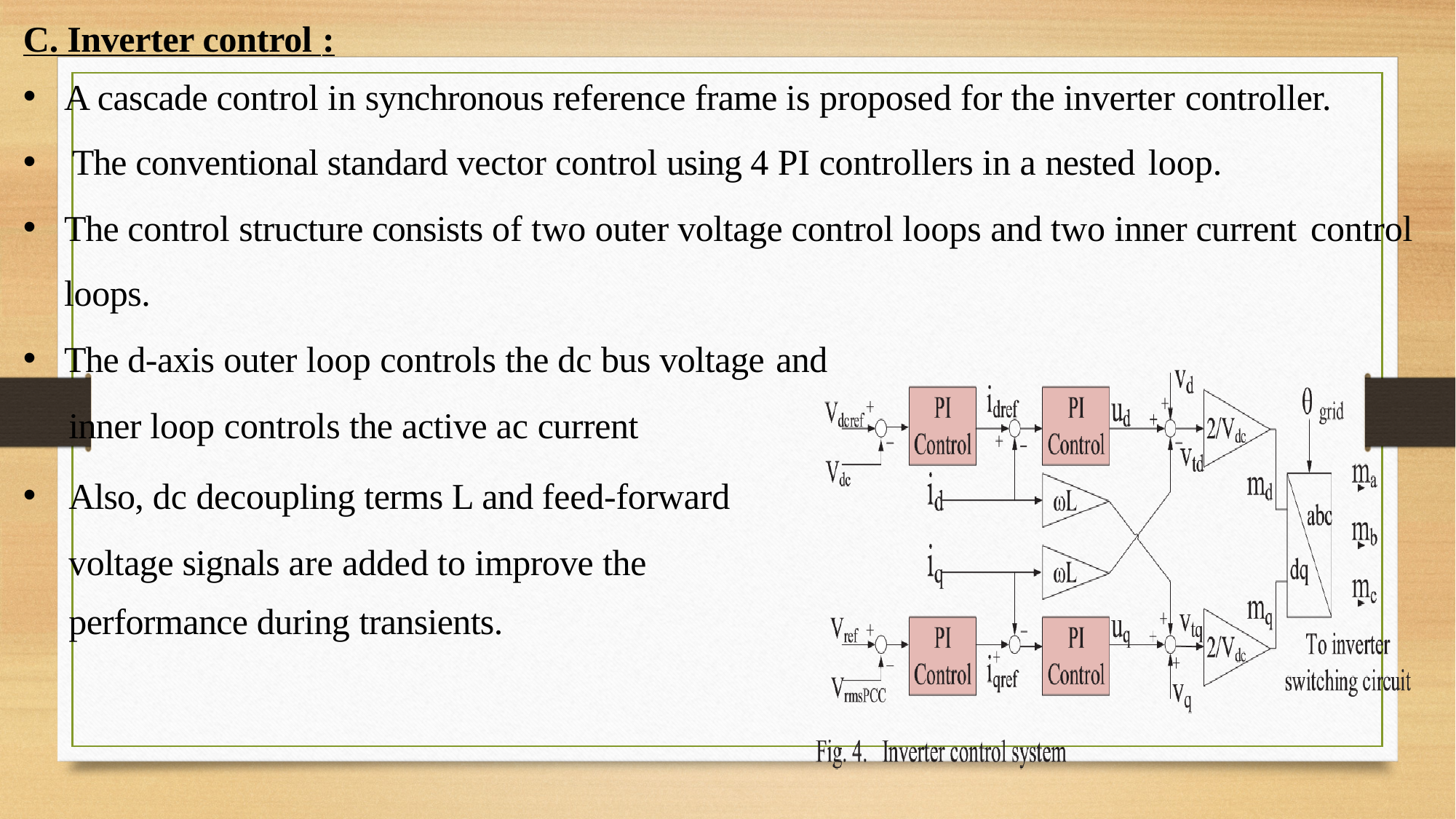

C. Inverter control :
A cascade control in synchronous reference frame is proposed for the inverter controller.
The conventional standard vector control using 4 PI controllers in a nested loop.
The control structure consists of two outer voltage control loops and two inner current control
loops.
The d-axis outer loop controls the dc bus voltage and
inner loop controls the active ac current
Also, dc decoupling terms L and feed-forward  voltage signals are added to improve the
performance during transients.